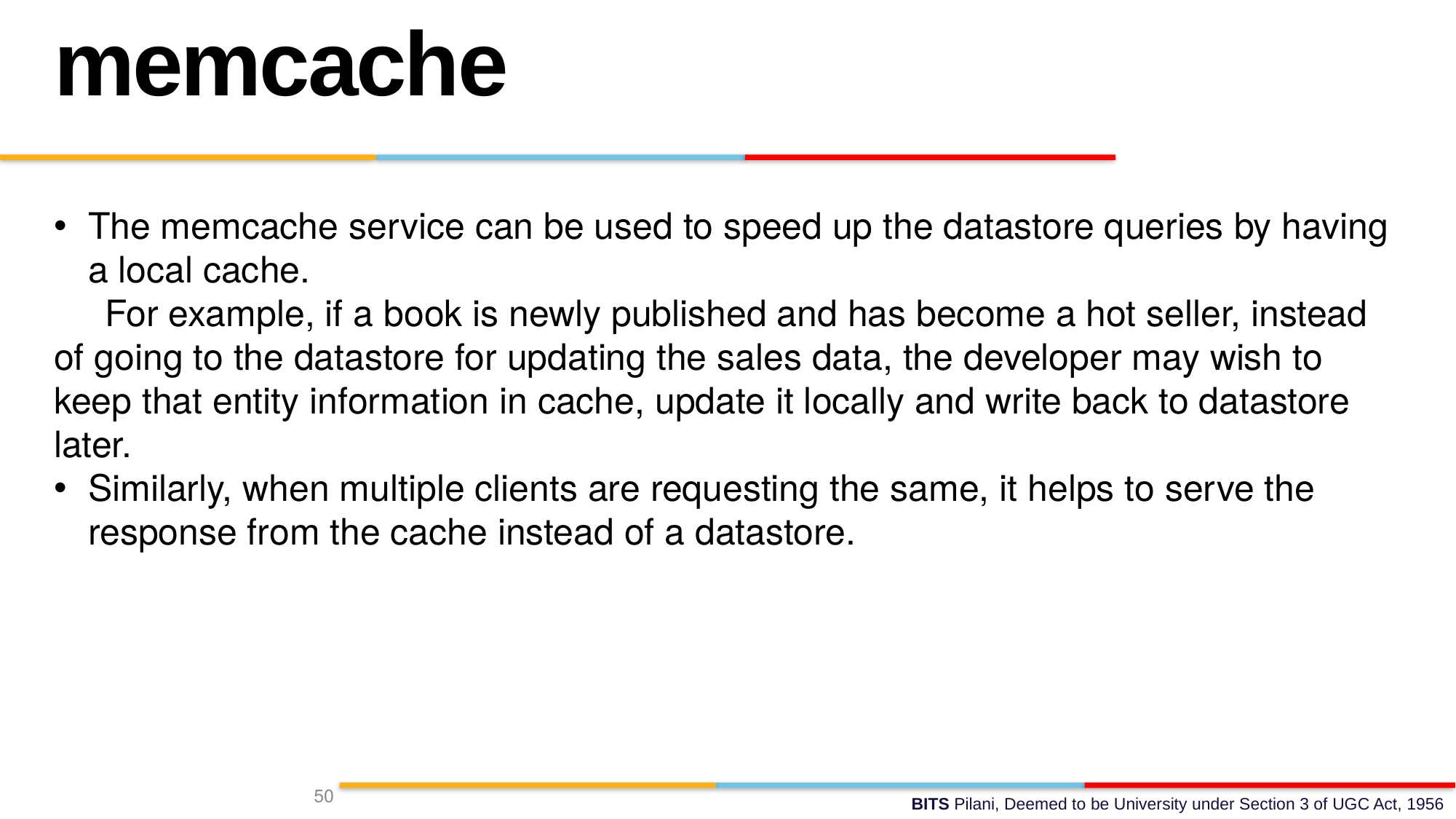

memcache
The memcache service can be used to speed up the datastore queries by having a local cache.
     For example, if a book is newly published and has become a hot seller, instead of going to the datastore for updating the sales data, the developer may wish to keep that entity information in cache, update it locally and write back to datastore later.
Similarly, when multiple clients are requesting the same, it helps to serve the response from the cache instead of a datastore.
50